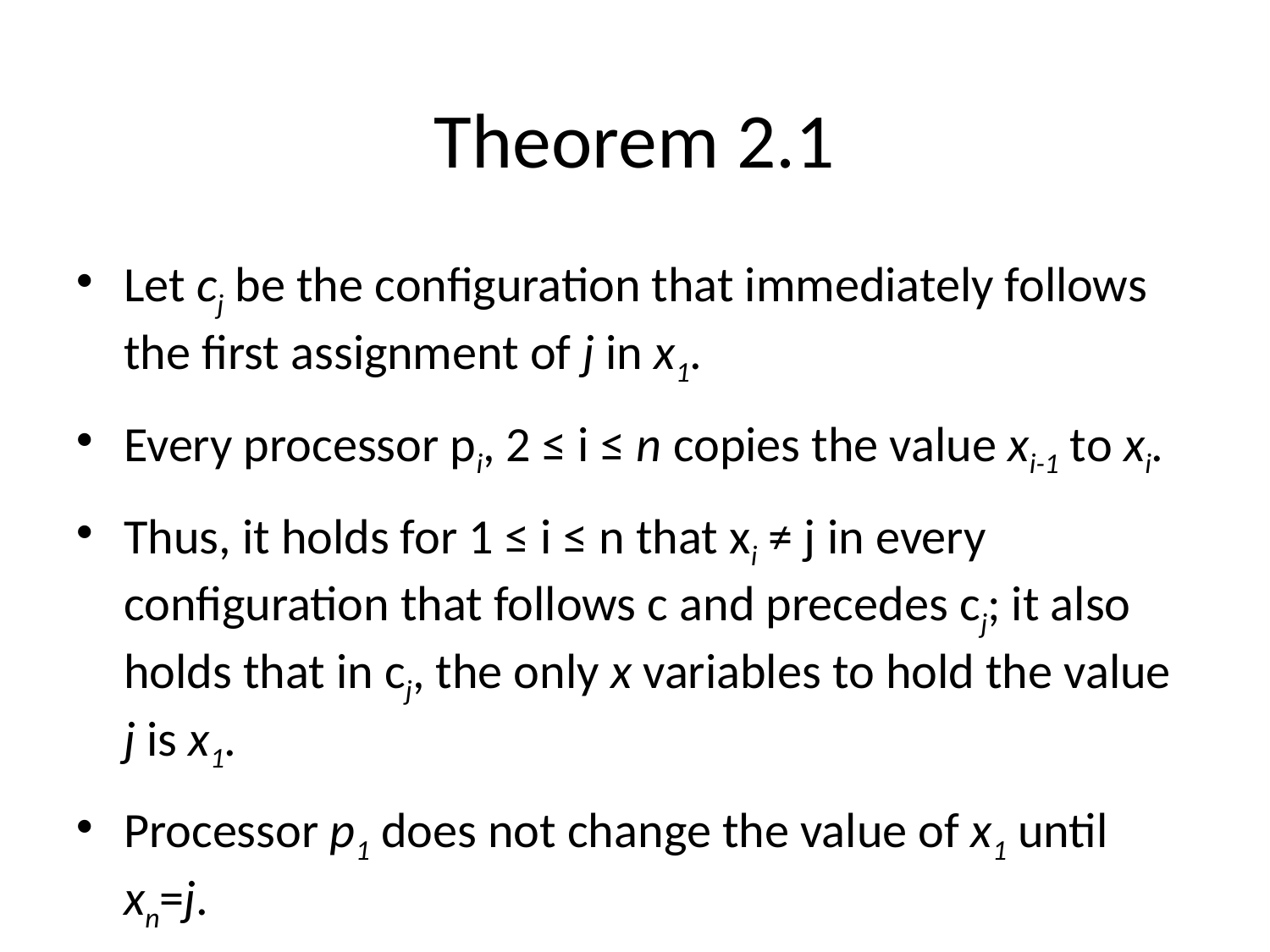

# Theorem 2.1
Let cj be the configuration that immediately follows the first assignment of j in x1.
Every processor pi, 2 ≤ i ≤ n copies the value xi-1 to xi.
Thus, it holds for 1 ≤ i ≤ n that xi ≠ j in every configuration that follows c and precedes cj; it also holds that in cj, the only x variables to hold the value j is x1.
Processor p1 does not change the value of x1 until xn=j.